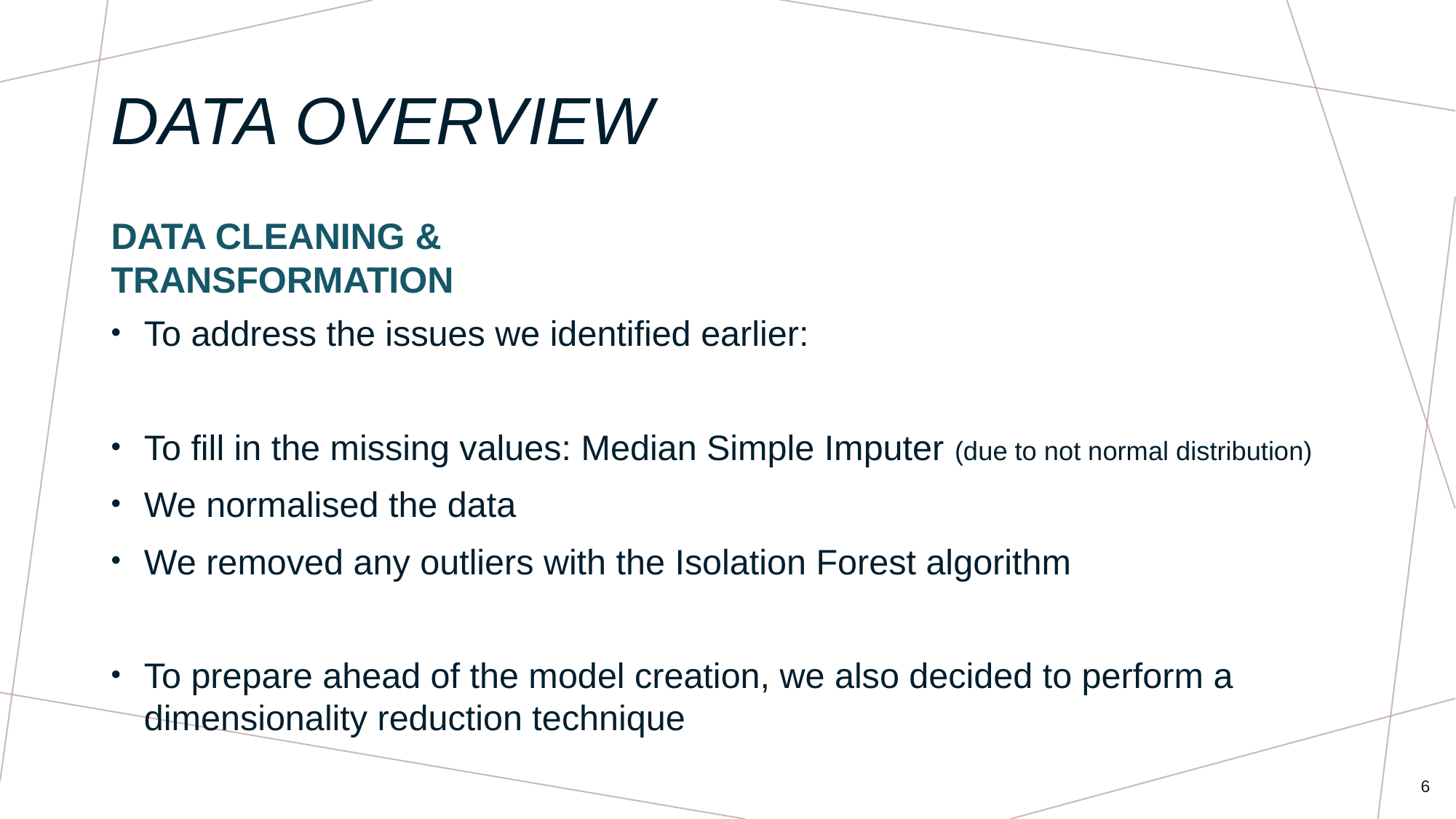

# DATA overview
DATA CLEANING & TRANSFORMATION
To address the issues we identified earlier:

To fill in the missing values: Median Simple Imputer (due to not normal distribution)
We normalised the data
We removed any outliers with the Isolation Forest algorithm

To prepare ahead of the model creation, we also decided to perform a dimensionality reduction technique

6